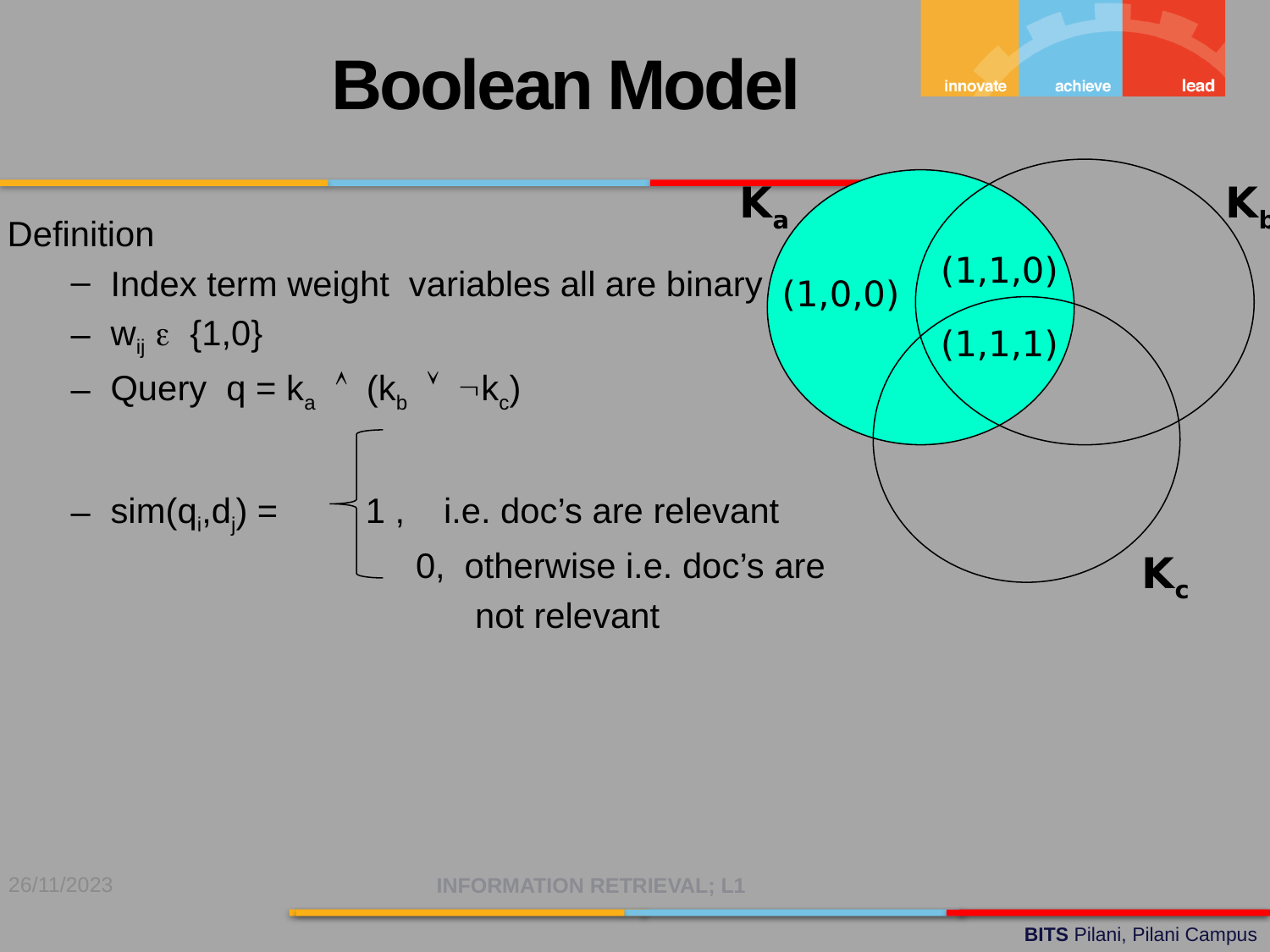

Boolean Model

Ka

Kb
(1,1,0)
(1,0,0)

(1,1,1)
Kc
Definition
Index term weight  variables all are binary
wij ε  {1,0}
Query  q = ka  ∧  (kb  ∨  ¬kc)

sim(qi,dj) =         1 ,    i.e. doc’s are relevant
		                        0,  otherwise i.e. doc’s are
				    not relevant

26/11/2023
INFORMATION RETRIEVAL; L1